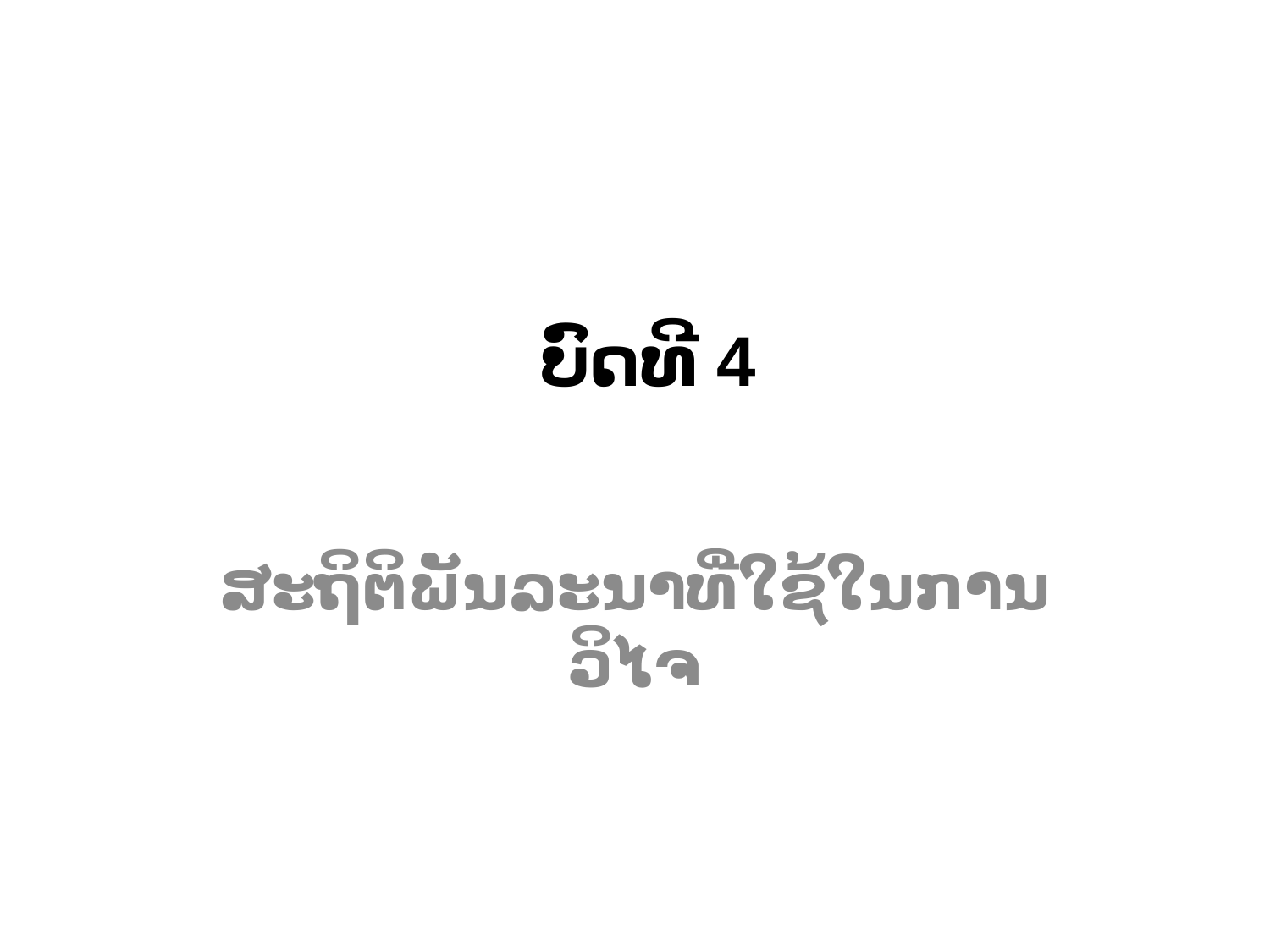

# ບົດທີ 4
ສະຖິຕິພັນລະນາທີ່ໃຊ້ໃນການວິໄຈ